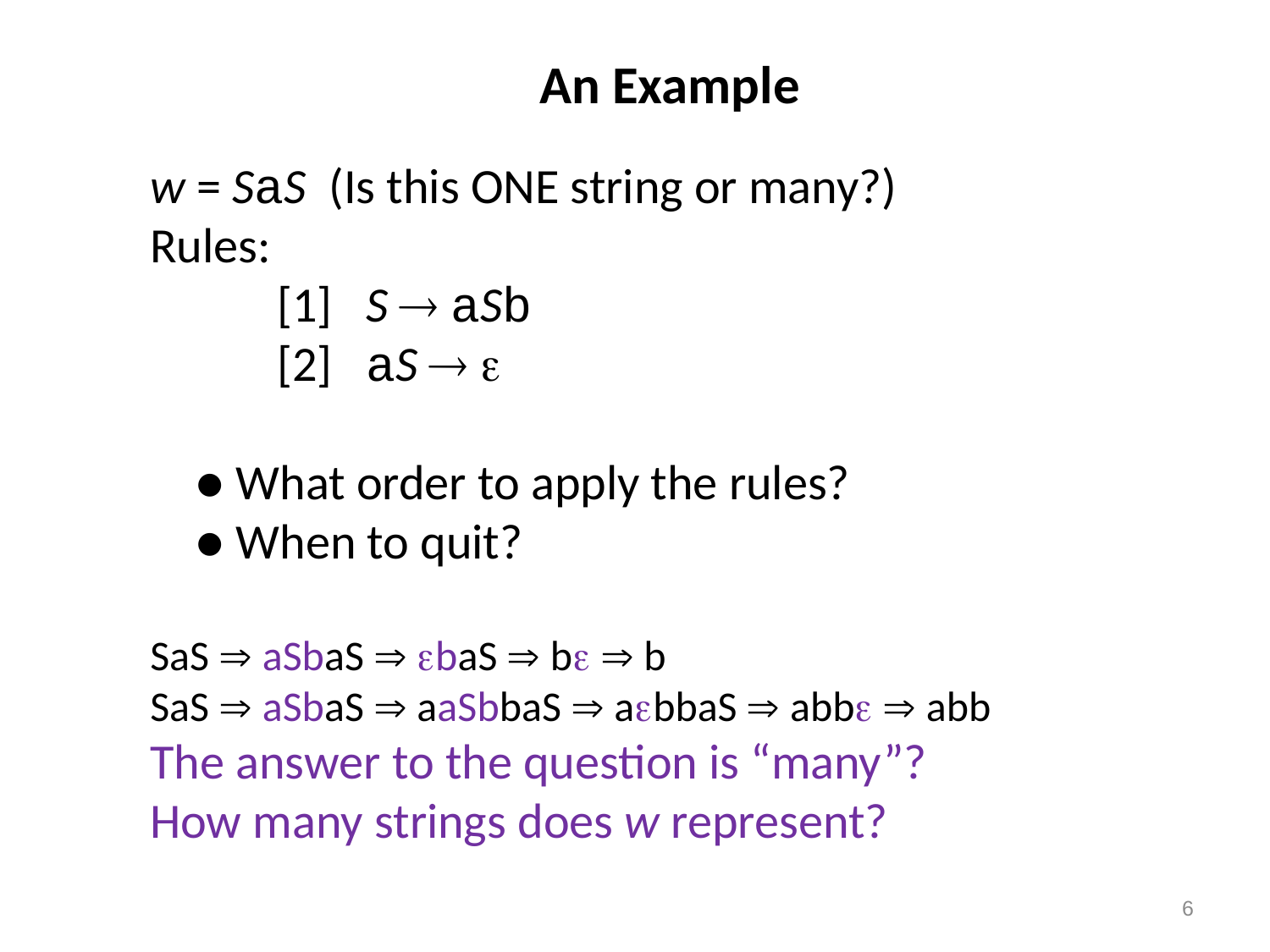

# An Example
w = SaS  (Is this ONE string or many?)
Rules:
	[1]   S → aSb
	[2]   aS → ε

    ● What order to apply the rules?
    ● When to quit?

SaS ⇒ aSbaS ⇒ εbaS ⇒ bε ⇒ b
SaS ⇒ aSbaS ⇒ aaSbbaS ⇒ aεbbaS ⇒ abbε ⇒ abb
The answer to the question is “many”?
How many strings does w represent?
6